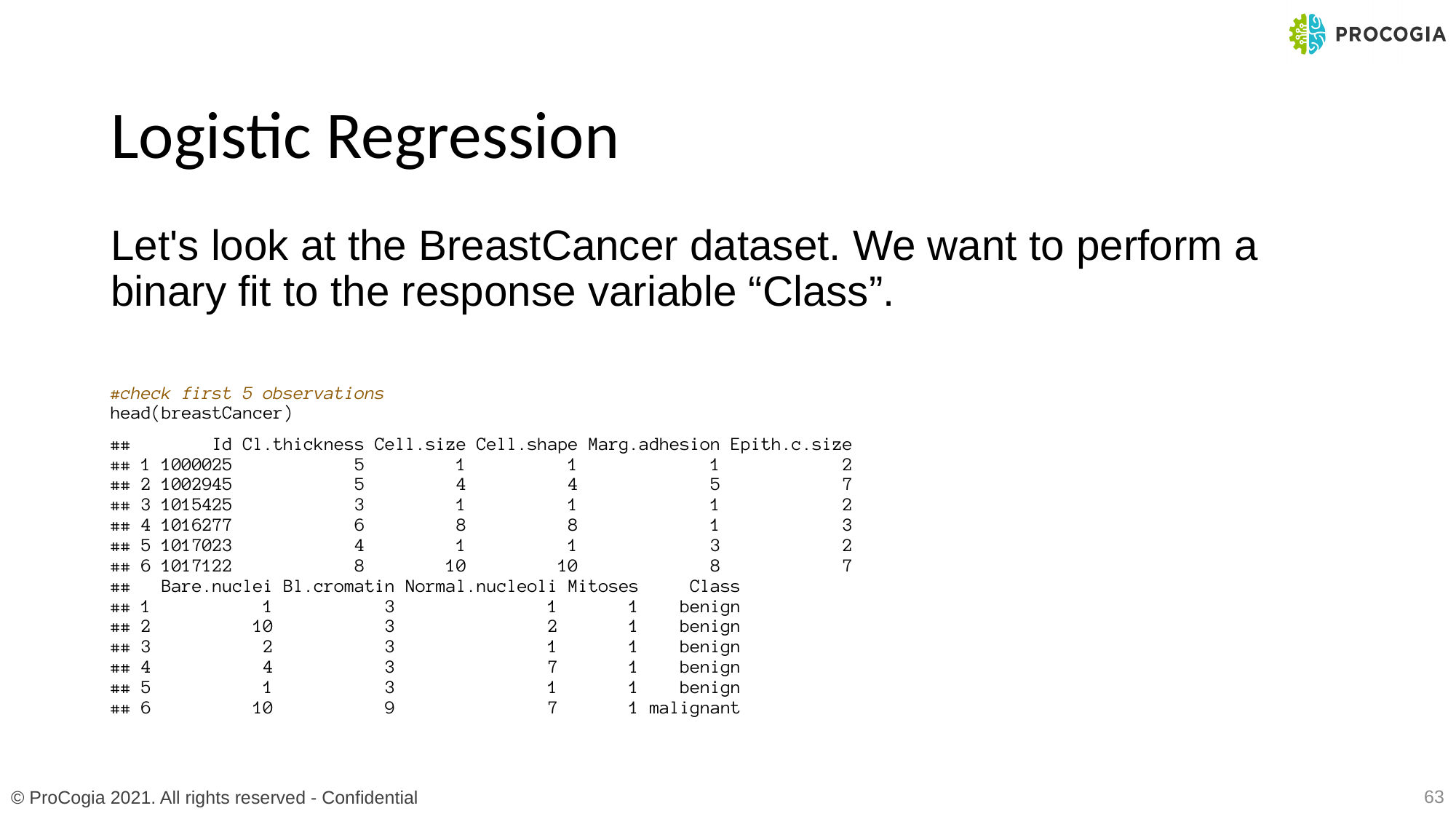

# Logistic Regression
Let's look at the BreastCancer dataset. We want to perform a binary fit to the response variable “Class”.
#check first 5 observations
head(breastCancer)
##        Id Cl.thickness Cell.size Cell.shape Marg.adhesion Epith.c.size ## 1 1000025            5         1          1             1            2 ## 2 1002945            5         4          4             5            7 ## 3 1015425            3         1          1             1            2 ## 4 1016277            6         8          8             1            3 ## 5 1017023            4         1          1             3            2 ## 6 1017122            8        10         10             8            7 ##   Bare.nuclei Bl.cromatin Normal.nucleoli Mitoses     Class ## 1           1           3               1       1    benign ## 2          10           3               2       1    benign ## 3           2           3               1       1    benign ## 4           4           3               7       1    benign ## 5           1           3               1       1    benign ## 6          10           9               7       1 malignant
63